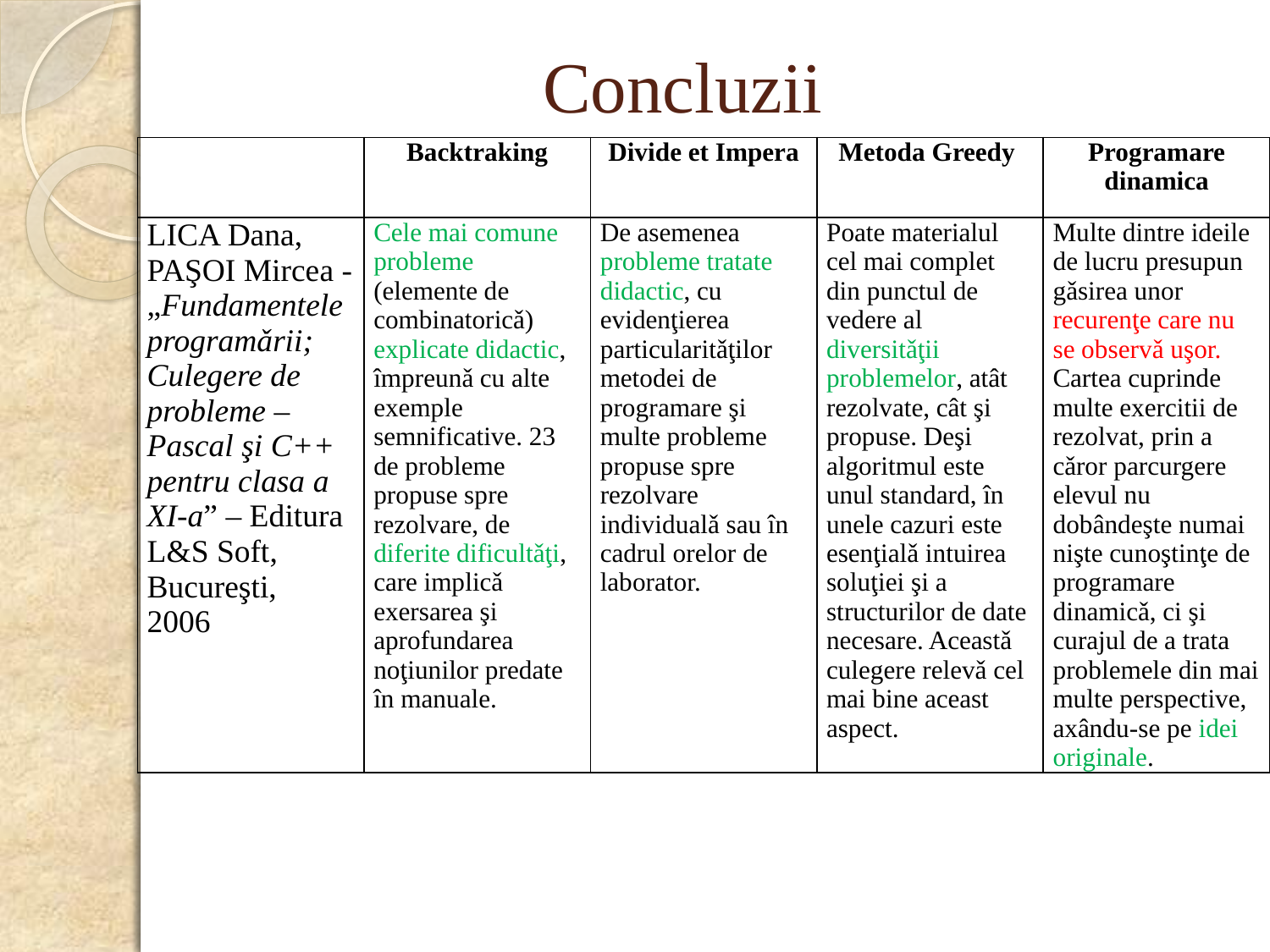

Concluzii
|  | Backtraking | Divide et Impera | Metoda Greedy | Programare dinamica |
| --- | --- | --- | --- | --- |
| Lica Dana, Paşoi Mircea - „Fundamentele programǎrii; Culegere de probleme – Pascal şi C++ pentru clasa a XI-a” – Editura L&S Soft, Bucureşti, 2006 | Cele mai comune probleme (elemente de combinatoricǎ) explicate didactic, împreunǎ cu alte exemple semnificative. 23 de probleme propuse spre rezolvare, de diferite dificultǎţi, care implicǎ exersarea şi aprofundarea noţiunilor predate în manuale. | De asemenea probleme tratate didactic, cu evidenţierea particularitǎţilor metodei de programare şi multe probleme propuse spre rezolvare individualǎ sau în cadrul orelor de laborator. | Poate materialul cel mai complet din punctul de vedere al diversitǎţii problemelor, atât rezolvate, cât şi propuse. Deşi algoritmul este unul standard, în unele cazuri este esenţialǎ intuirea soluţiei şi a structurilor de date necesare. Aceastǎ culegere relevǎ cel mai bine aceast aspect. | Multe dintre ideile de lucru presupun gǎsirea unor recurenţe care nu se observǎ uşor. Cartea cuprinde multe exercitii de rezolvat, prin a cǎror parcurgere elevul nu dobândeşte numai nişte cunoştinţe de programare dinamicǎ, ci şi curajul de a trata problemele din mai multe perspective, axându-se pe idei originale. |